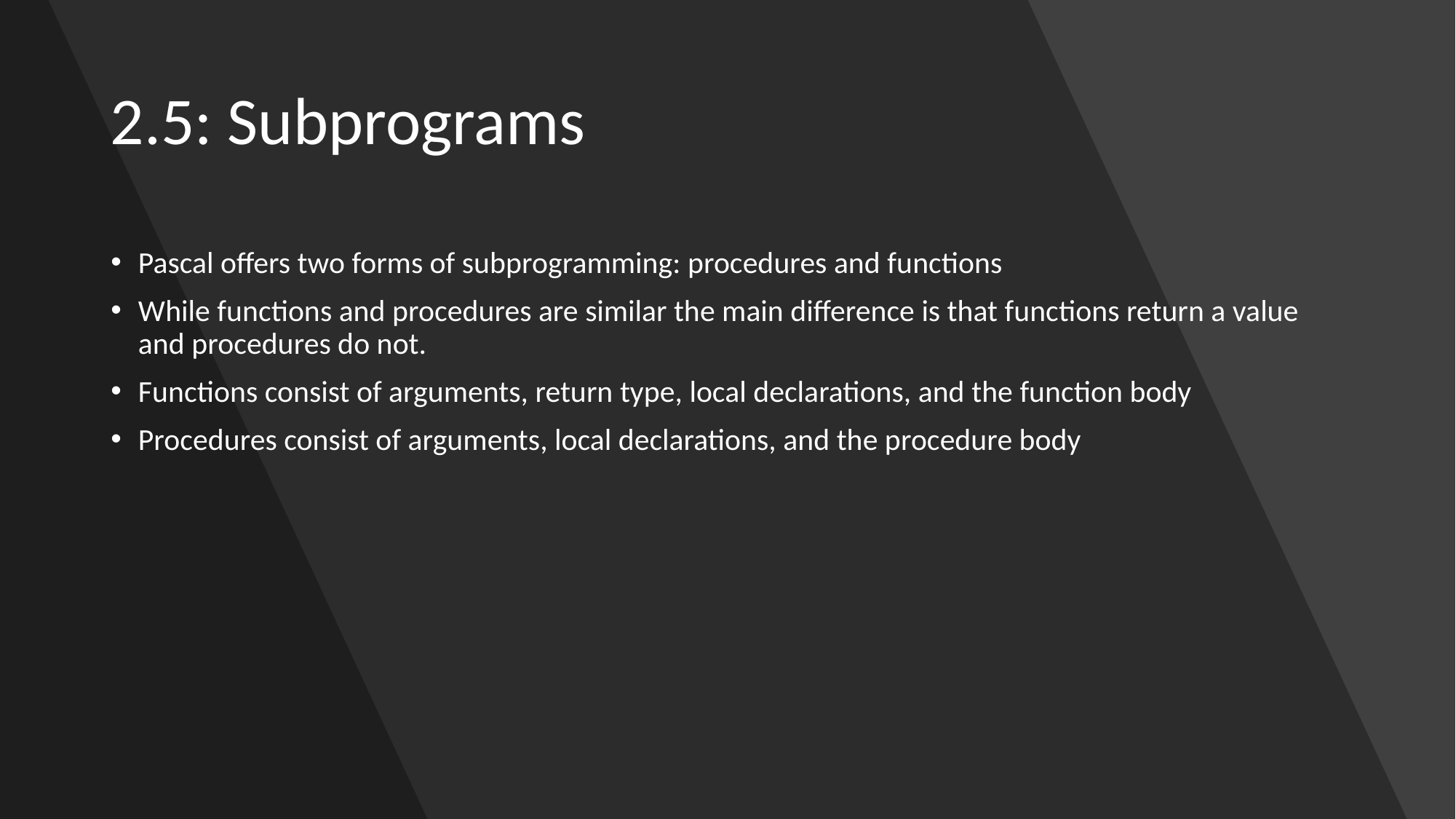

# 2.5: Subprograms
Pascal offers two forms of subprogramming: procedures and functions
While functions and procedures are similar the main difference is that functions return a value and procedures do not.
Functions consist of arguments, return type, local declarations, and the function body
Procedures consist of arguments, local declarations, and the procedure body